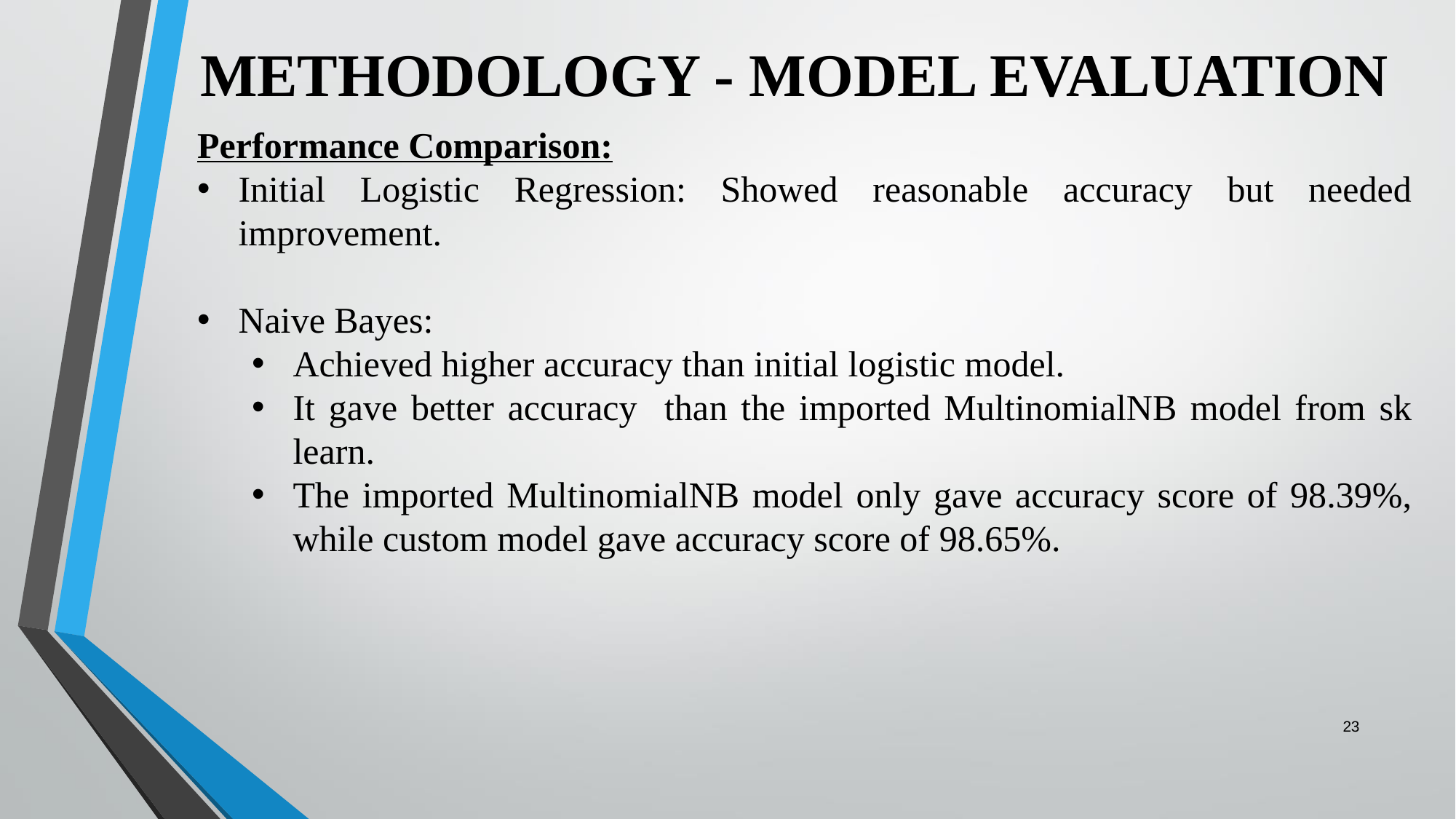

# METHODOLOGY - MODEL EVALUATION
Performance Comparison:
Initial Logistic Regression: Showed reasonable accuracy but needed improvement.

Naive Bayes:
Achieved higher accuracy than initial logistic model.
It gave better accuracy  than the imported MultinomialNB model from sk learn.
The imported MultinomialNB model only gave accuracy score of 98.39%, while custom model gave accuracy score of 98.65%.

23